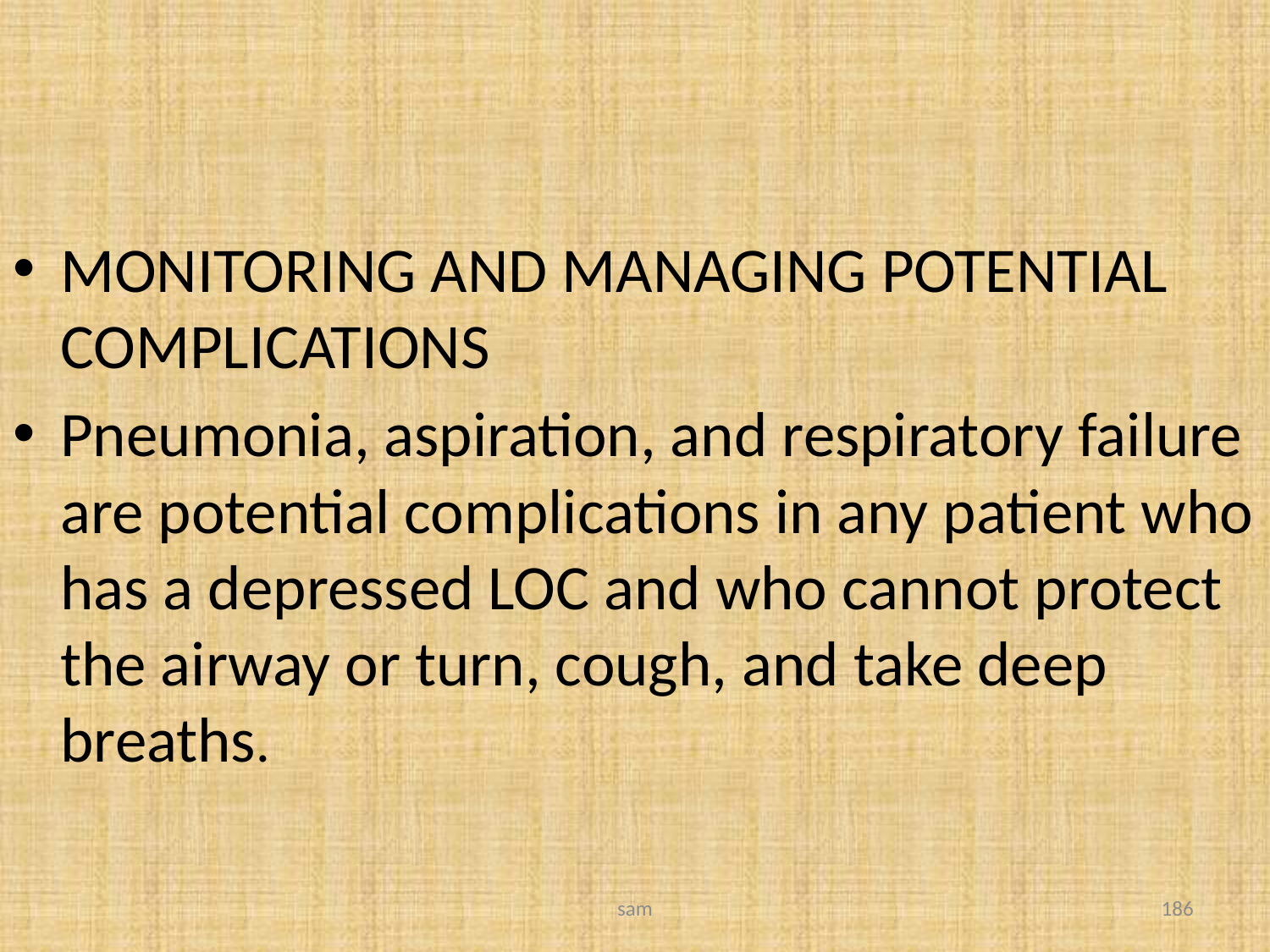

#
MONITORING AND MANAGING POTENTIAL COMPLICATIONS
Pneumonia, aspiration, and respiratory failure are potential complications in any patient who has a depressed LOC and who cannot protect the airway or turn, cough, and take deep breaths.

sam
186